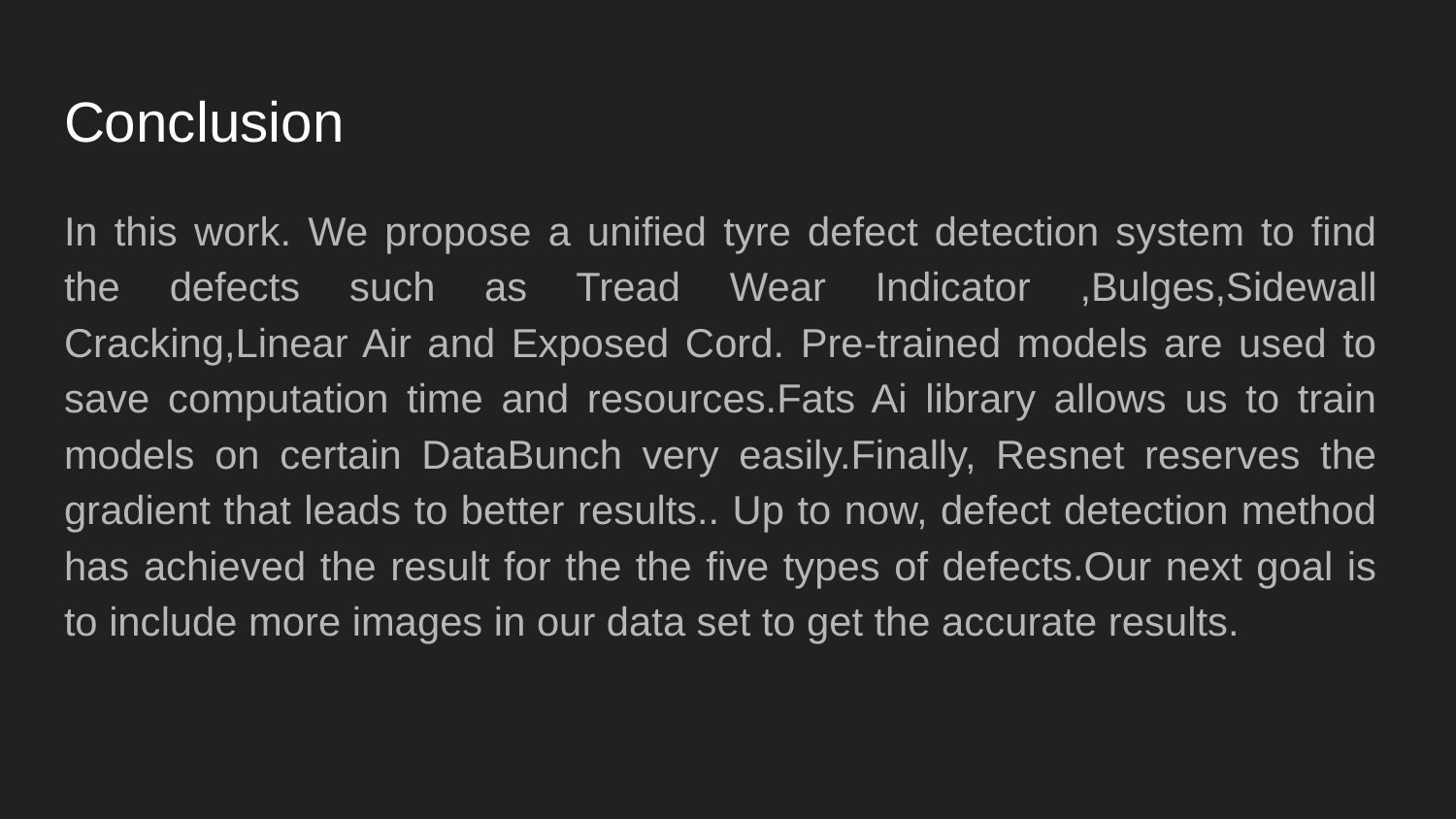

# Conclusion
In this work. We propose a unified tyre defect detection system to find the defects such as Tread Wear Indicator ,Bulges,Sidewall Cracking,Linear Air and Exposed Cord. Pre-trained models are used to save computation time and resources.Fats Ai library allows us to train models on certain DataBunch very easily.Finally, Resnet reserves the gradient that leads to better results.. Up to now, defect detection method has achieved the result for the the five types of defects.Our next goal is to include more images in our data set to get the accurate results.